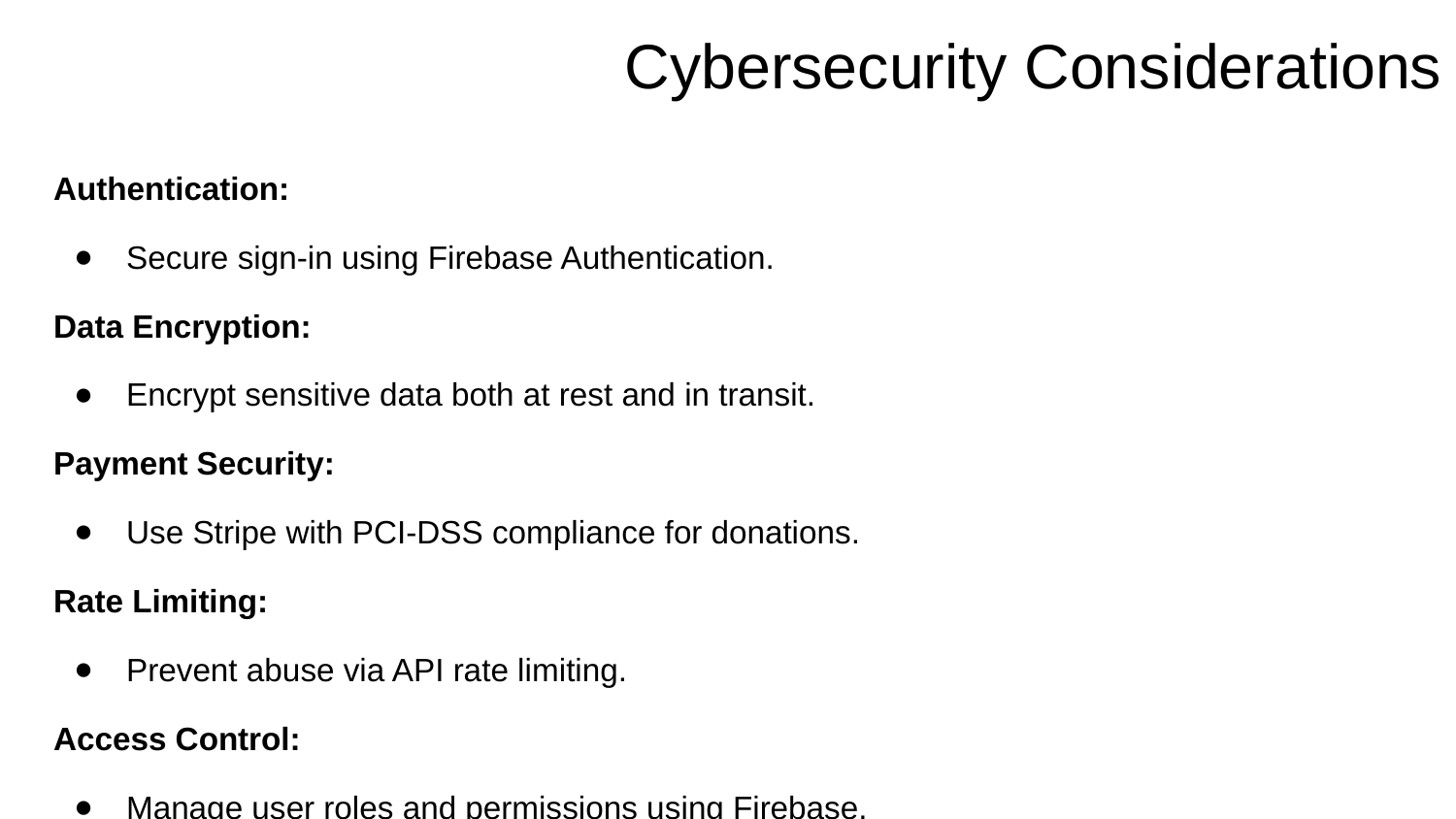

# Cybersecurity Considerations
Authentication:
Secure sign-in using Firebase Authentication.
Data Encryption:
Encrypt sensitive data both at rest and in transit.
Payment Security:
Use Stripe with PCI-DSS compliance for donations.
Rate Limiting:
Prevent abuse via API rate limiting.
Access Control:
Manage user roles and permissions using Firebase.